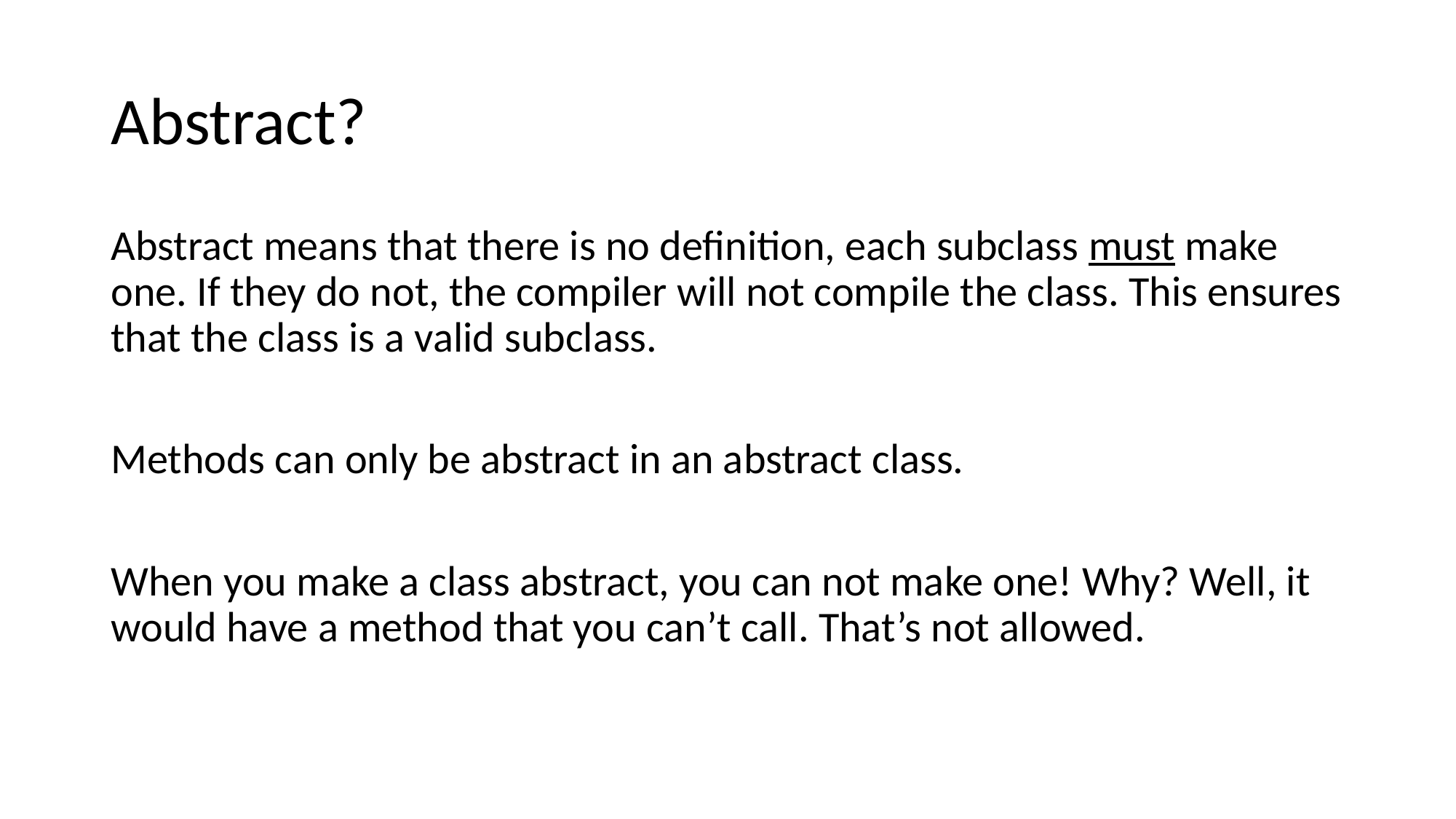

# Abstract?
Abstract means that there is no definition, each subclass must make one. If they do not, the compiler will not compile the class. This ensures that the class is a valid subclass.

Methods can only be abstract in an abstract class.

When you make a class abstract, you can not make one! Why? Well, it would have a method that you can’t call. That’s not allowed.